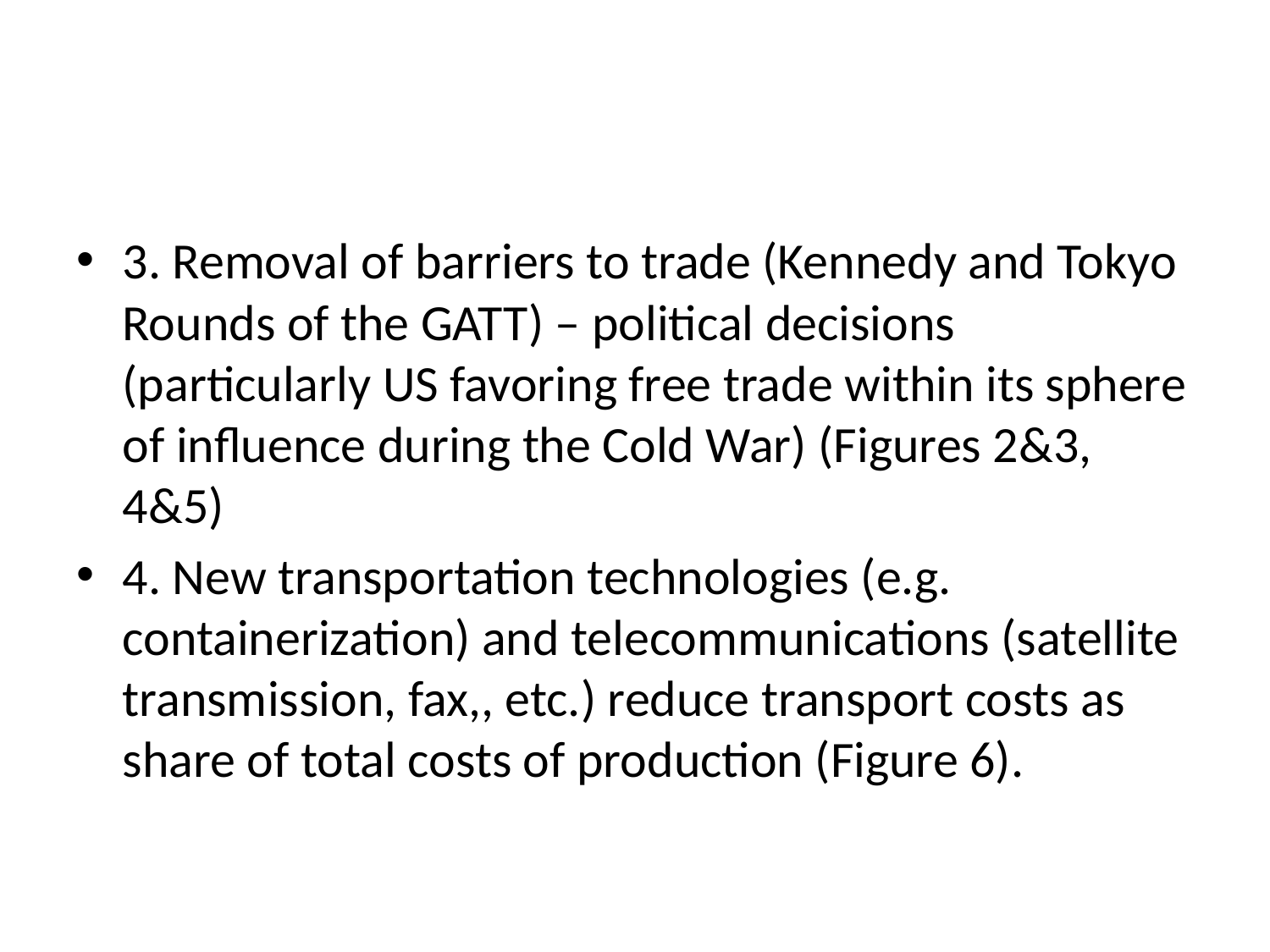

#
3. Removal of barriers to trade (Kennedy and Tokyo Rounds of the GATT) – political decisions (particularly US favoring free trade within its sphere of influence during the Cold War) (Figures 2&3, 4&5)
4. New transportation technologies (e.g. containerization) and telecommunications (satellite transmission, fax,, etc.) reduce transport costs as share of total costs of production (Figure 6).